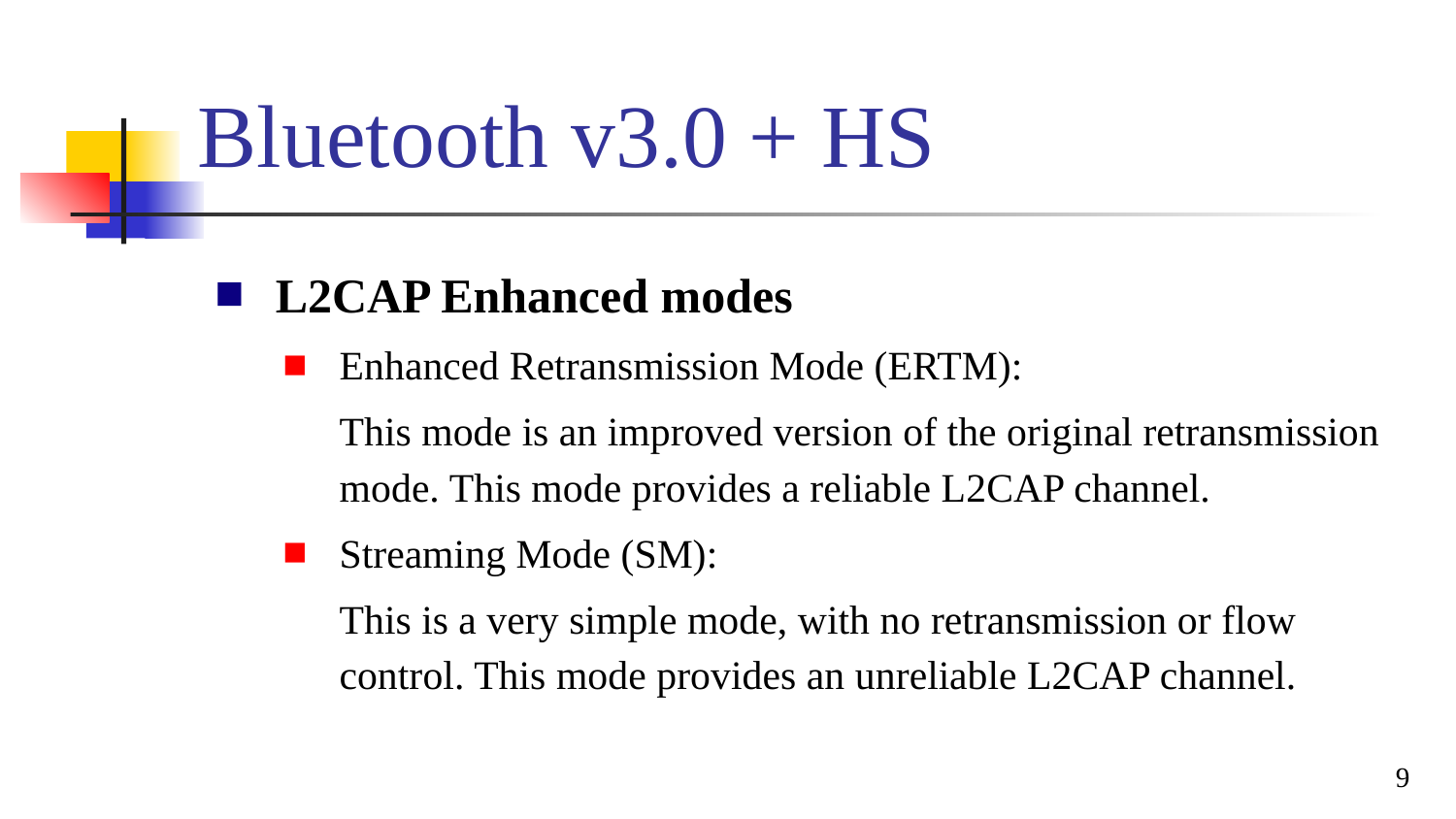

# Bluetooth v3.0 + HS
L2CAP Enhanced modes
Enhanced Retransmission Mode (ERTM):
This mode is an improved version of the original retransmission mode. This mode provides a reliable L2CAP channel.
Streaming Mode (SM):
This is a very simple mode, with no retransmission or flow control. This mode provides an unreliable L2CAP channel.

9